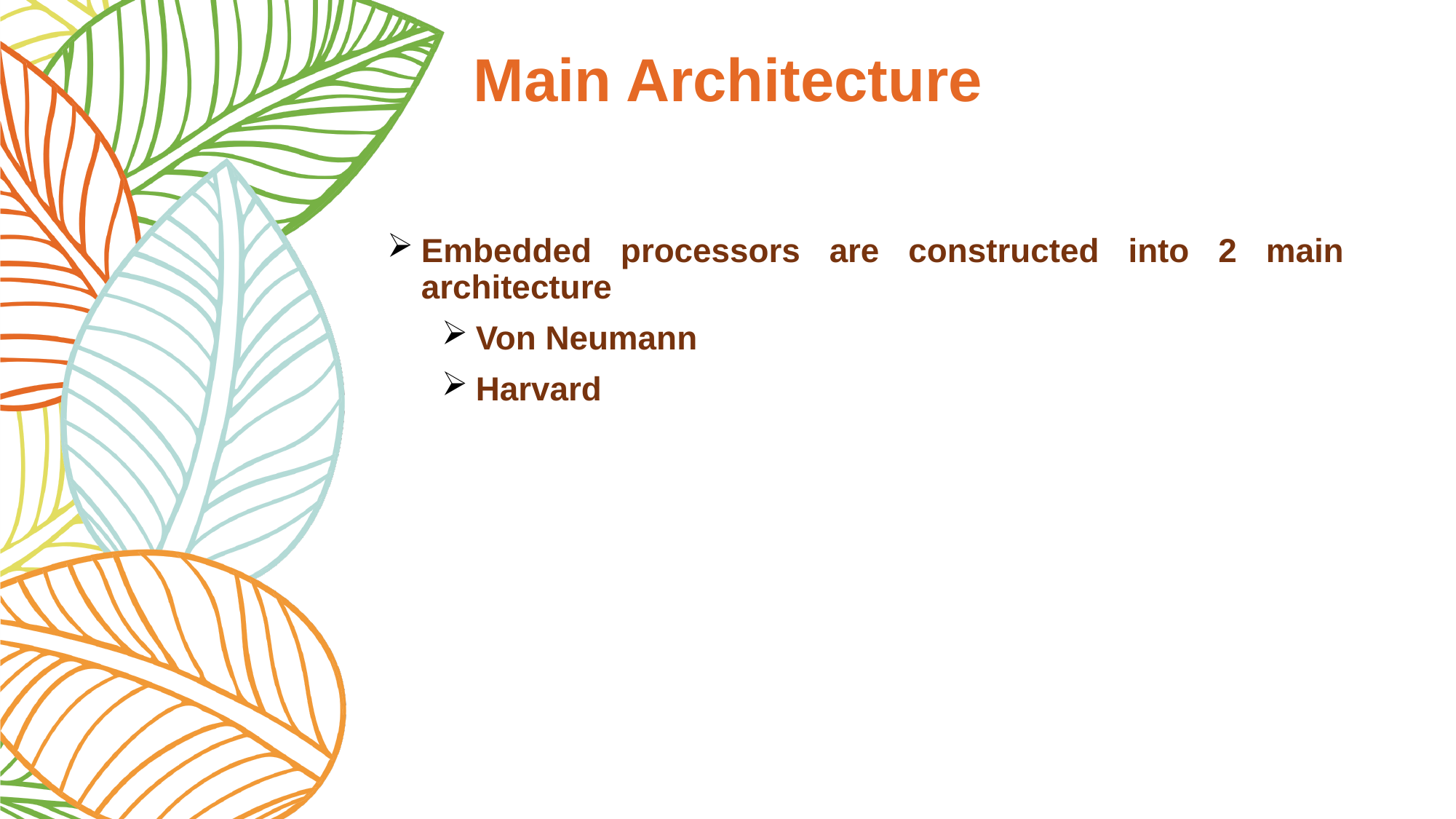

Main Architecture

Embedded processors are constructed into 2 main architecture
Von Neumann
Harvard